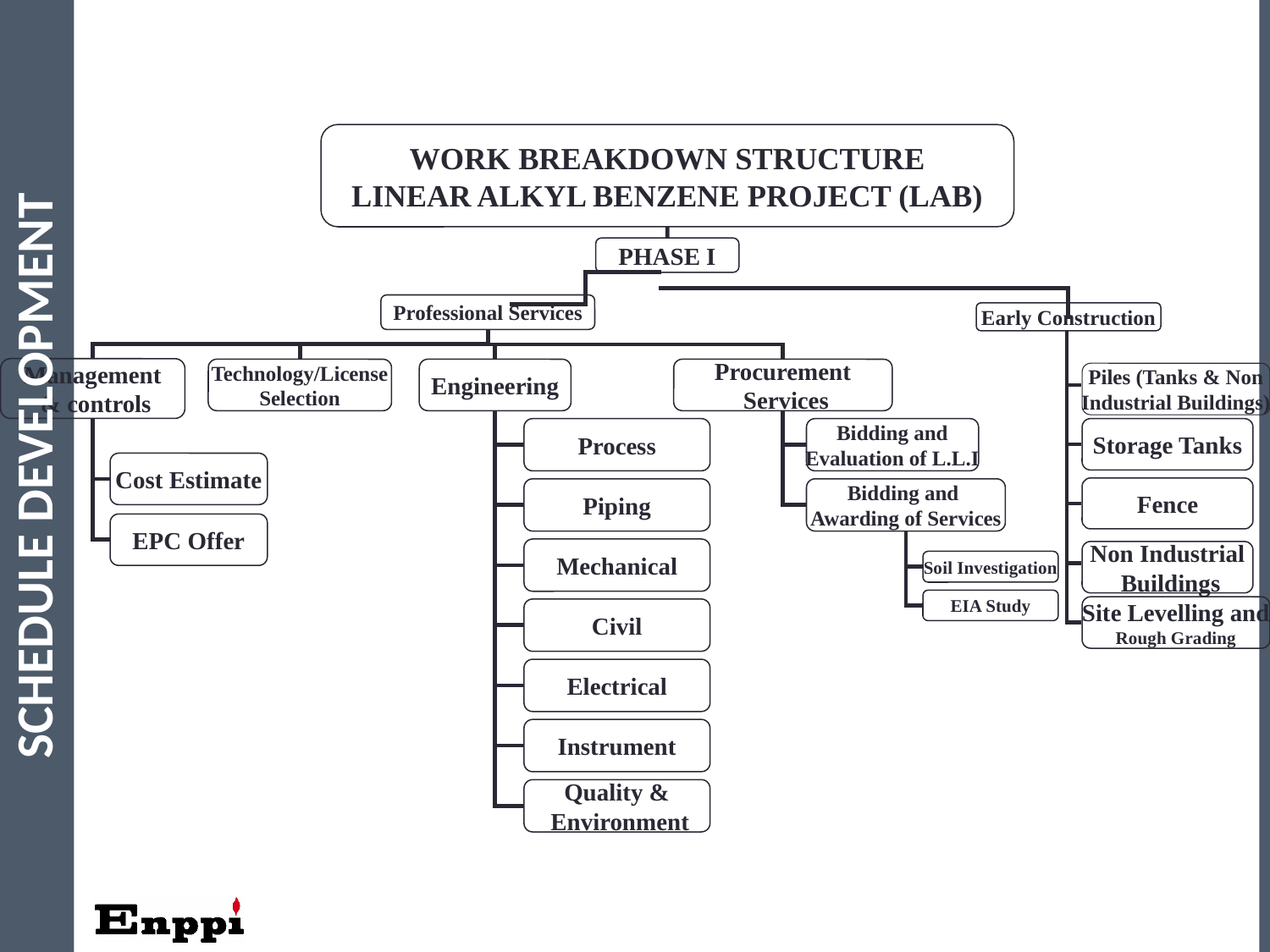

37
WORK BREAKDOWN STRUCTURE
LINEAR ALKYL BENZENE PROJECT (LAB)
PHASE I
Professional Services
Early Construction
Management
 & controls
Technology/License
Selection
Engineering
Procurement
 Services
Piles (Tanks & Non
Industrial Buildings)
Process
Bidding and
Evaluation of L.L.I
Storage Tanks
Cost Estimate
Fence
Piping
Bidding and
Awarding of Services
EPC Offer
Mechanical
Non Industrial
 Buildings
Soil Investigation
EIA Study
Site Levelling and
Rough Grading
Civil
Electrical
Instrument
Quality &
 Environment
Schedule Development